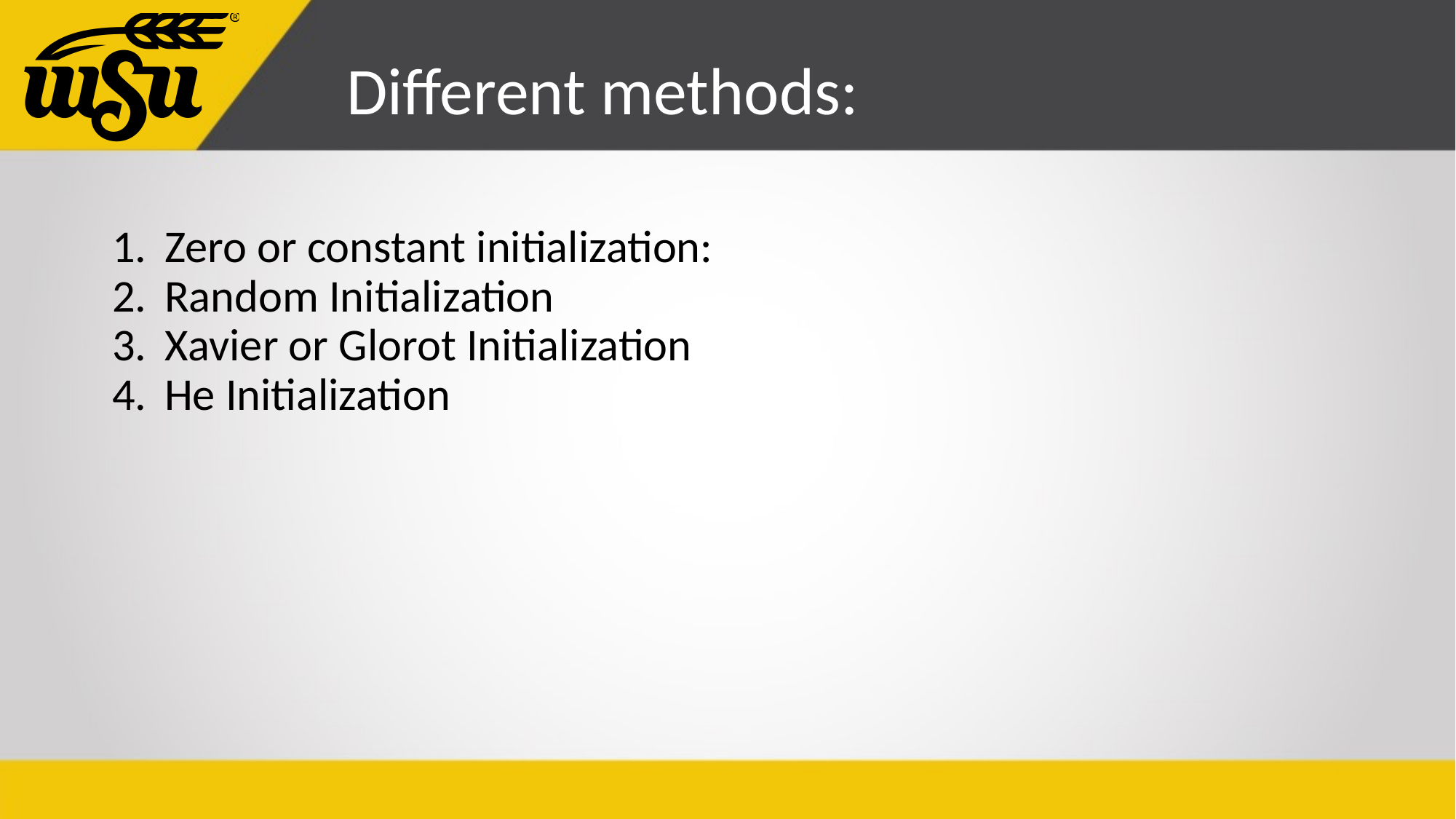

# Different methods:
Zero or constant initialization:
Random Initialization
Xavier or Glorot Initialization
He Initialization